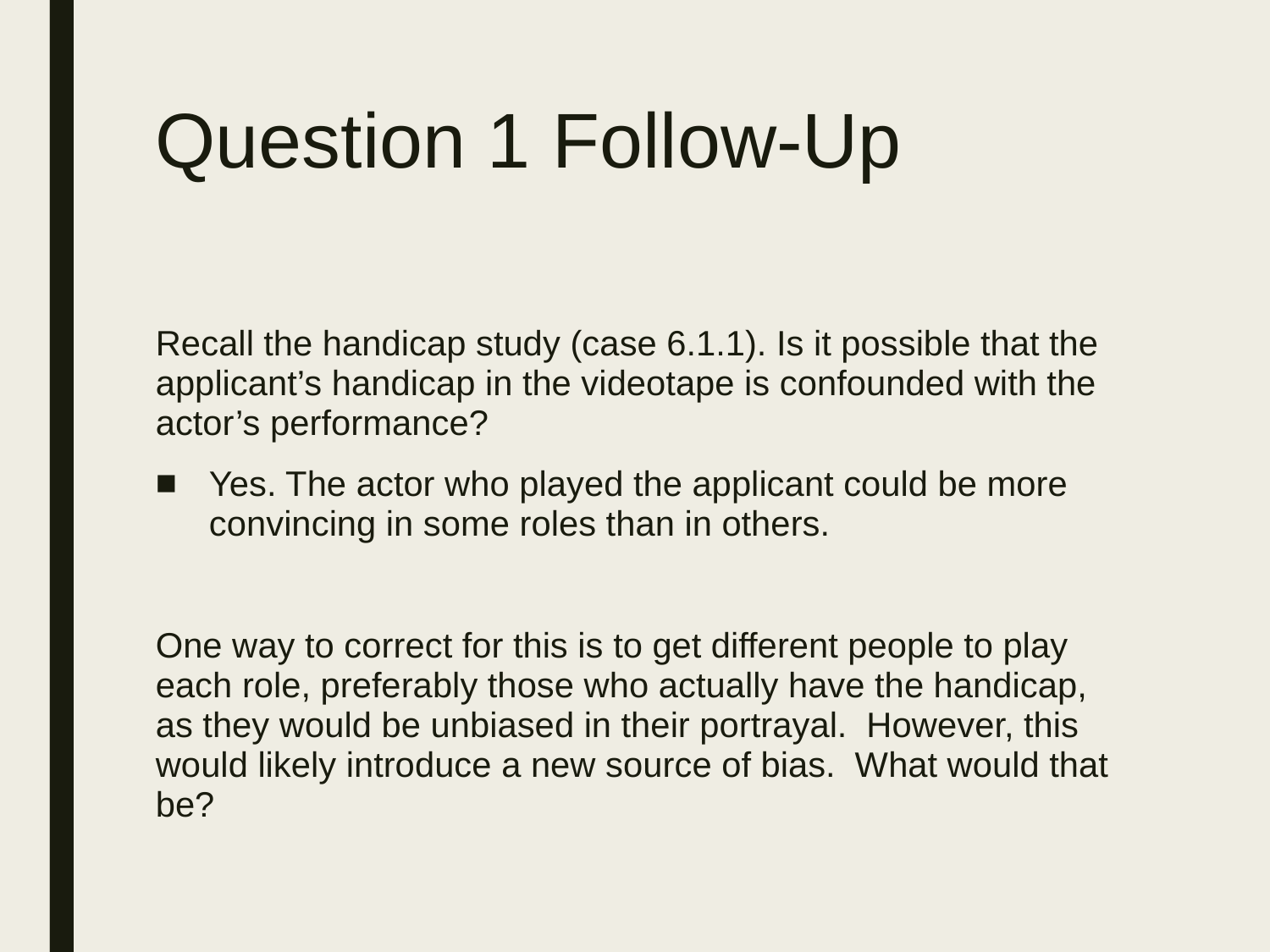

# Question 1 Follow-Up
Recall the handicap study (case 6.1.1). Is it possible that the applicant’s handicap in the videotape is confounded with the actor’s performance?
Yes. The actor who played the applicant could be more convincing in some roles than in others.

One way to correct for this is to get different people to play each role, preferably those who actually have the handicap, as they would be unbiased in their portrayal.  However, this would likely introduce a new source of bias.  What would that be?